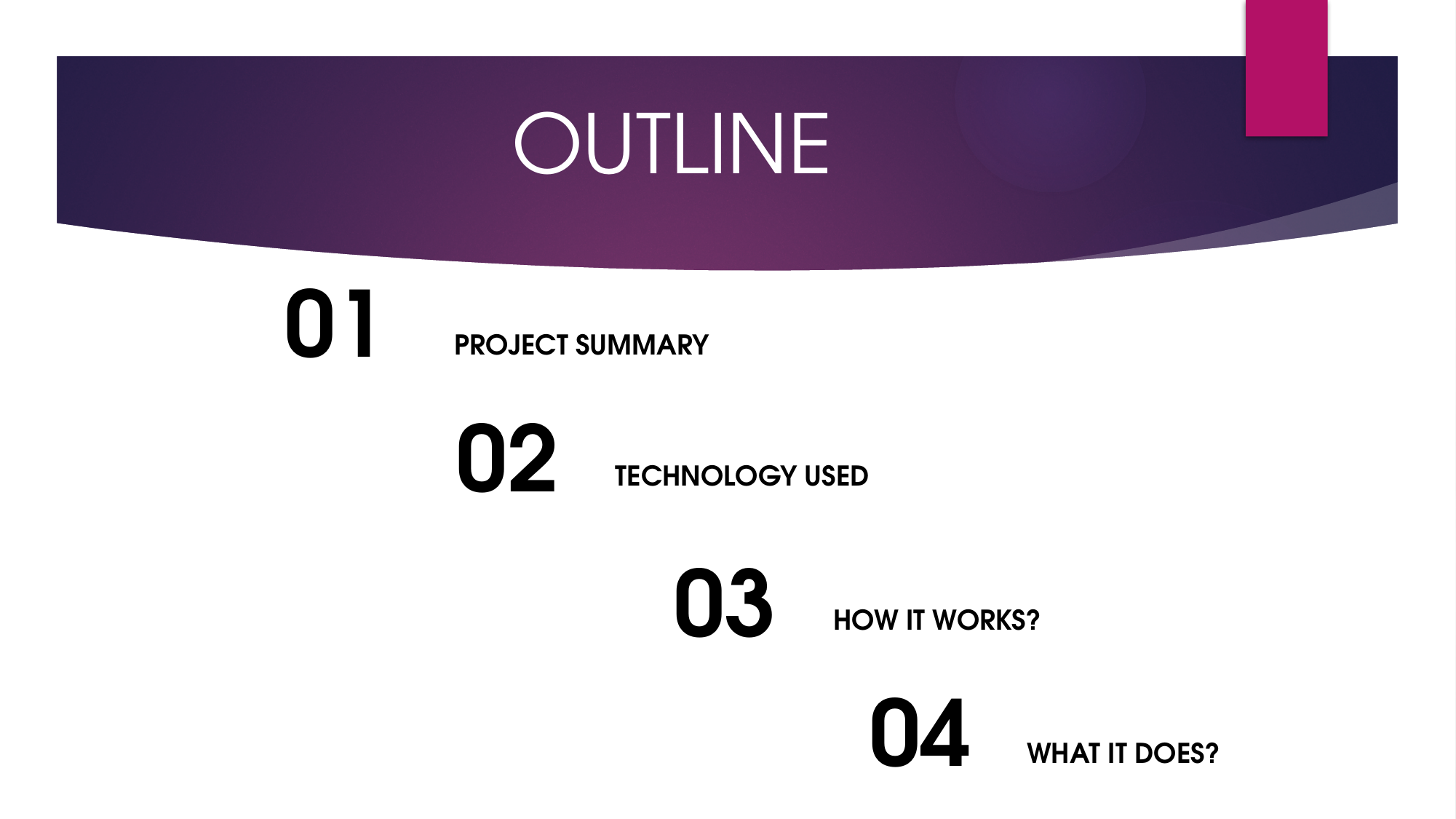

01
PROJECT SUMMARY
OUTLINE

02
TECHNOLOGY USED
03
HOW IT WORKS?

04
WHAT IT DOES?